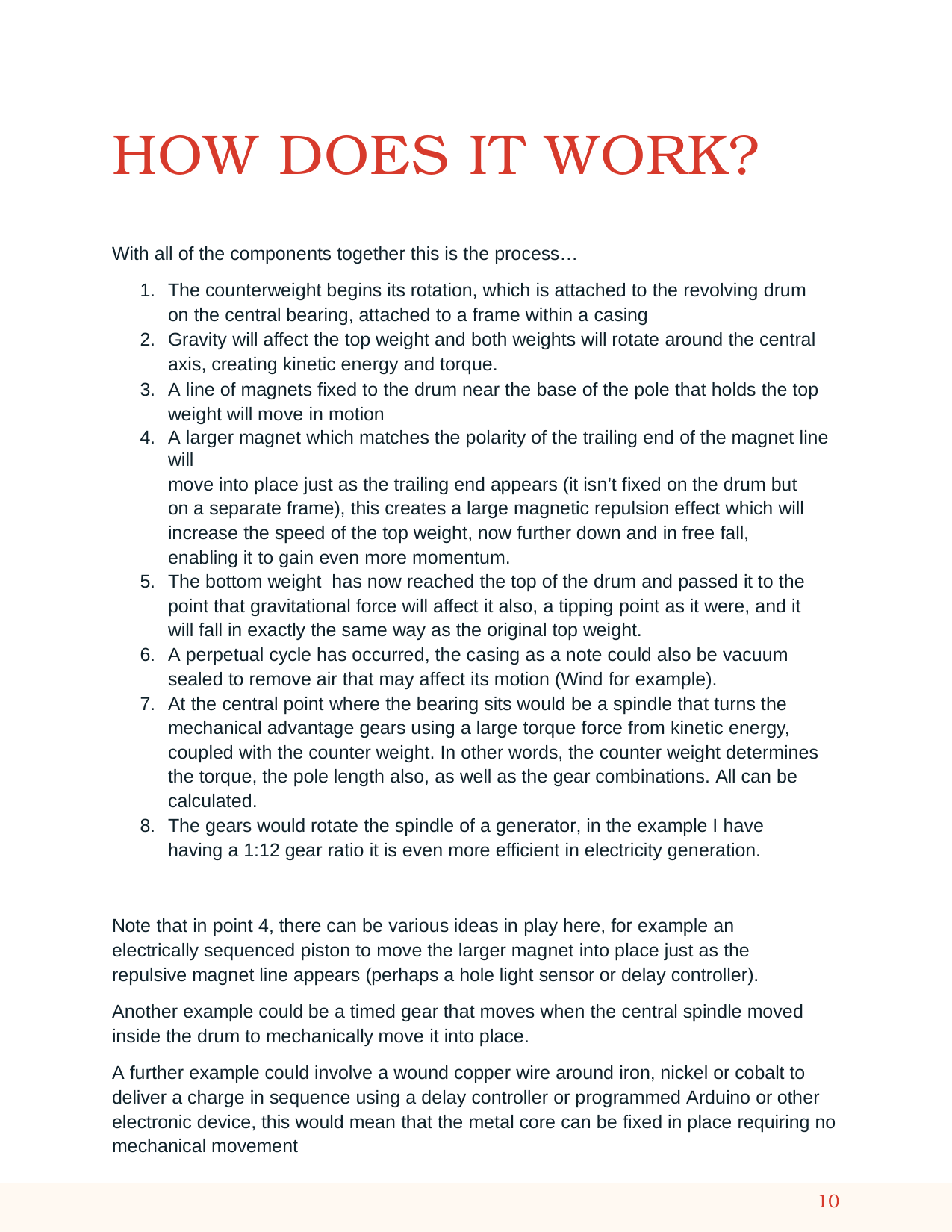

# HOW DOES IT WORK?
With all of the components together this is the process…
The counterweight begins its rotation, which is attached to the revolving drum on the central bearing, attached to a frame within a casing
Gravity will affect the top weight and both weights will rotate around the central axis, creating kinetic energy and torque.
A line of magnets fixed to the drum near the base of the pole that holds the top weight will move in motion
A larger magnet which matches the polarity of the trailing end of the magnet line will
move into place just as the trailing end appears (it isn’t fixed on the drum but on a separate frame), this creates a large magnetic repulsion effect which will increase the speed of the top weight, now further down and in free fall, enabling it to gain even more momentum.
The bottom weight  has now reached the top of the drum and passed it to the point that gravitational force will affect it also, a tipping point as it were, and it will fall in exactly the same way as the original top weight.
A perpetual cycle has occurred, the casing as a note could also be vacuum sealed to remove air that may affect its motion (Wind for example).
At the central point where the bearing sits would be a spindle that turns the mechanical advantage gears using a large torque force from kinetic energy, coupled with the counter weight. In other words, the counter weight determines the torque, the pole length also, as well as the gear combinations. All can be calculated.
The gears would rotate the spindle of a generator, in the example I have having a 1:12 gear ratio it is even more efficient in electricity generation.

Note that in point 4, there can be various ideas in play here, for example an electrically sequenced piston to move the larger magnet into place just as the repulsive magnet line appears (perhaps a hole light sensor or delay controller).
Another example could be a timed gear that moves when the central spindle moved inside the drum to mechanically move it into place.
A further example could involve a wound copper wire around iron, nickel or cobalt to deliver a charge in sequence using a delay controller or programmed Arduino or other electronic device, this would mean that the metal core can be fixed in place requiring no mechanical movement
10